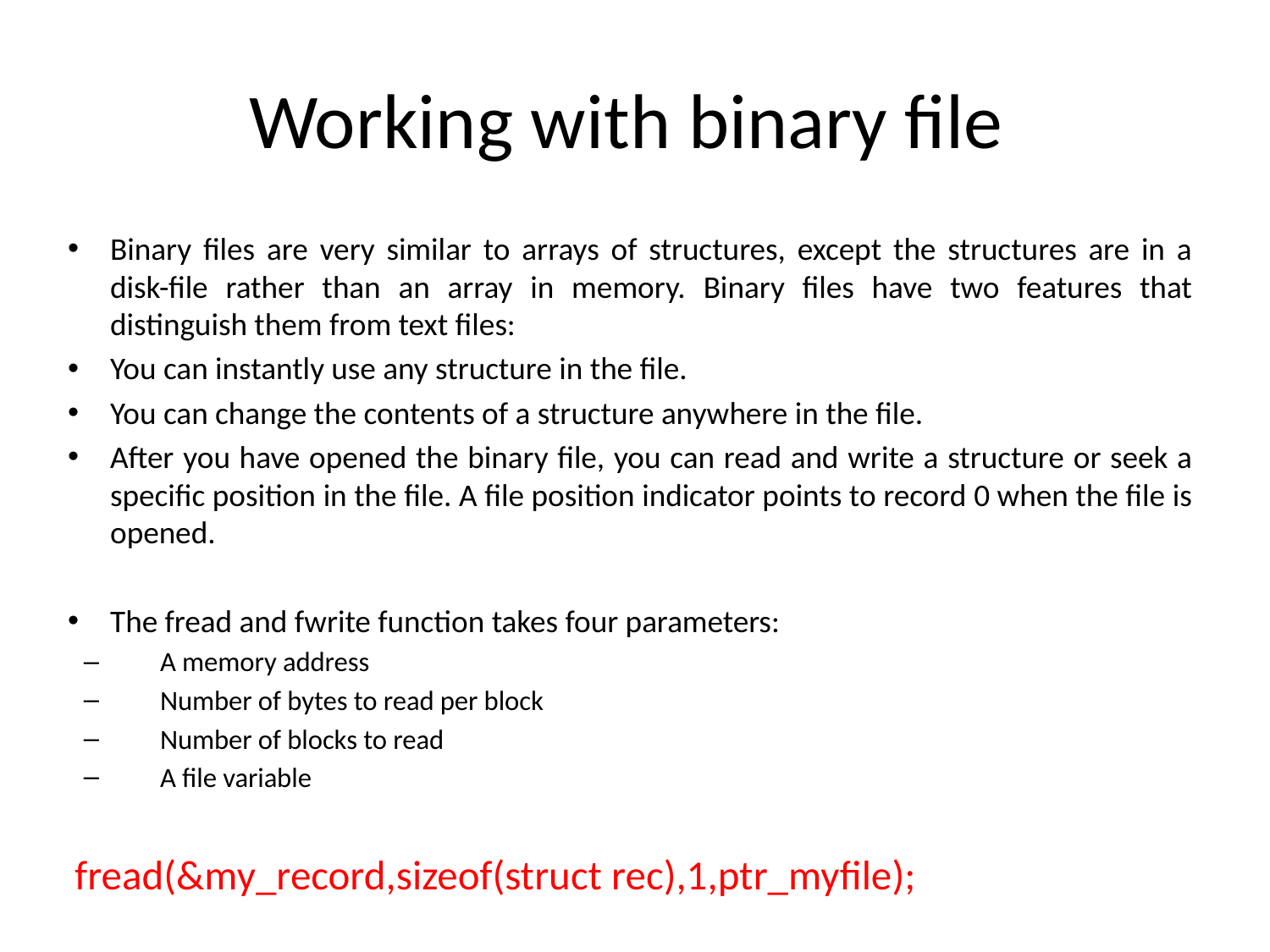

# Working with binary file
Binary files are very similar to arrays of structures, except the structures are in a disk-file rather than an array in memory. Binary files have two features that distinguish them from text files:
You can instantly use any structure in the file.
You can change the contents of a structure anywhere in the file.
After you have opened the binary file, you can read and write a structure or seek a specific position in the file. A file position indicator points to record 0 when the file is opened.

The fread and fwrite function takes four parameters:
A memory address
Number of bytes to read per block
Number of blocks to read
A file variable

fread(&my_record,sizeof(struct rec),1,ptr_myfile);